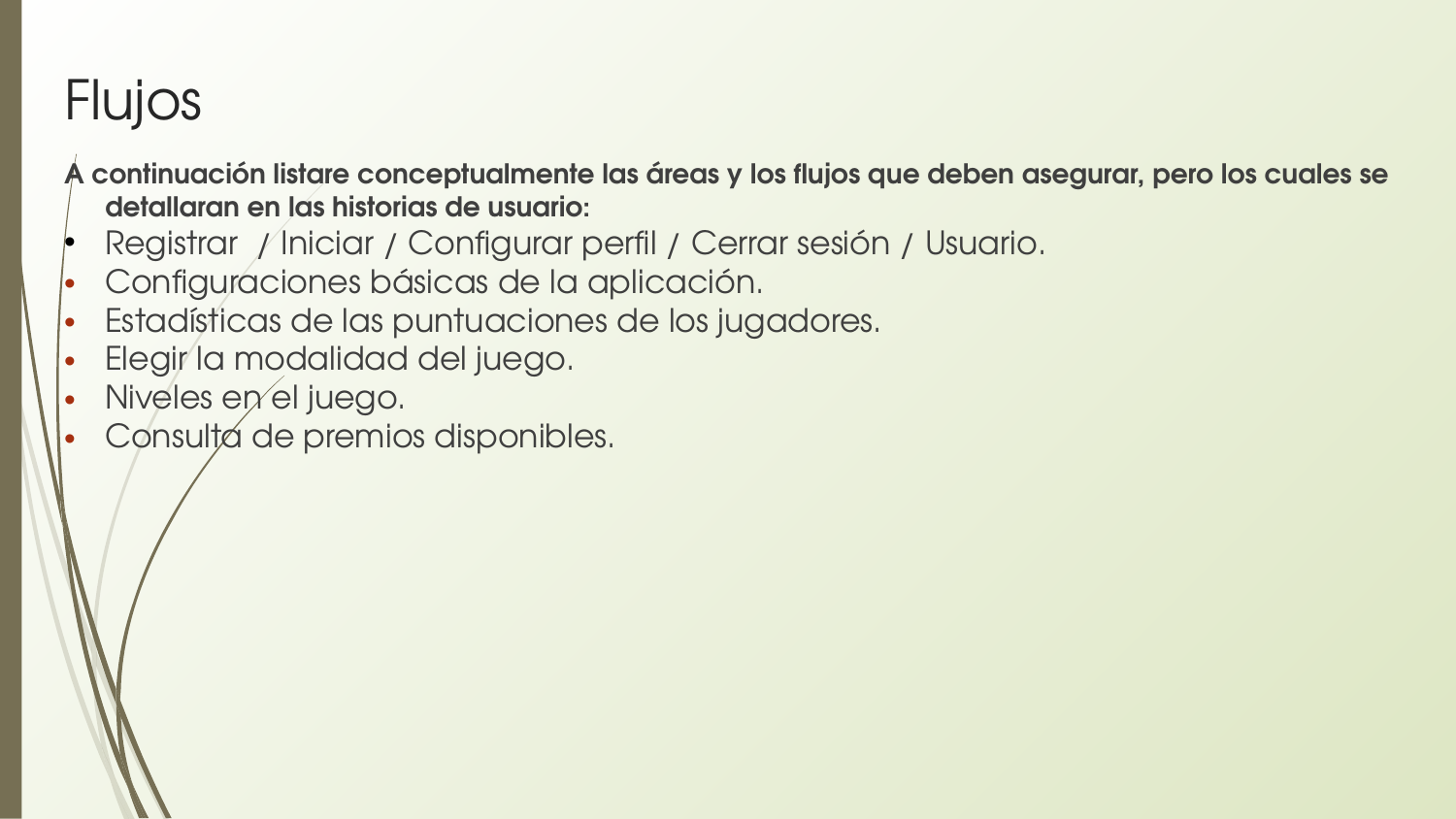

# Flujos
A continuación listare conceptualmente las áreas y los flujos que deben asegurar, pero los cuales se detallaran en las historias de usuario:
Registrar  / Iniciar / Configurar perfil / Cerrar sesión / Usuario.
Configuraciones básicas de la aplicación.
Estadísticas de las puntuaciones de los jugadores.
Elegir la modalidad del juego.
Niveles en el juego.
Consulta de premios disponibles.